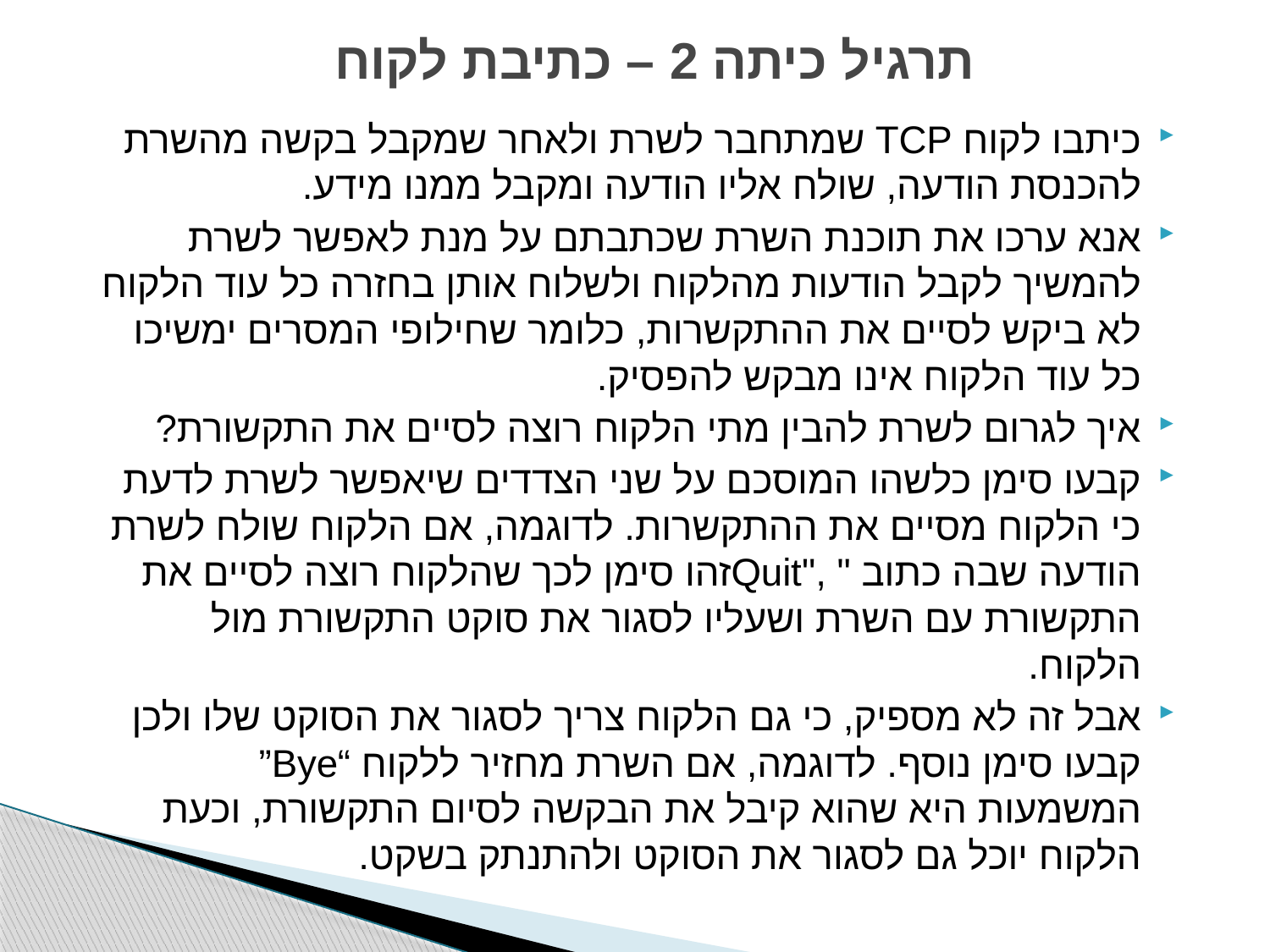

# תרגיל כיתה 2 – כתיבת לקוח
כיתבו לקוח TCP שמתחבר לשרת ולאחר שמקבל בקשה מהשרת להכנסת הודעה, שולח אליו הודעה ומקבל ממנו מידע.
אנא ערכו את תוכנת השרת שכתבתם על מנת לאפשר לשרת להמשיך לקבל הודעות מהלקוח ולשלוח אותן בחזרה כל עוד הלקוח לא ביקש לסיים את ההתקשרות, כלומר שחילופי המסרים ימשיכו כל עוד הלקוח אינו מבקש להפסיק.
איך לגרום לשרת להבין מתי הלקוח רוצה לסיים את התקשורת?
קבעו סימן כלשהו המוסכם על שני הצדדים שיאפשר לשרת לדעת כי הלקוח מסיים את ההתקשרות. לדוגמה, אם הלקוח שולח לשרת הודעה שבה כתוב " ,"Quitזהו סימן לכך שהלקוח רוצה לסיים את התקשורת עם השרת ושעליו לסגור את סוקט התקשורת מול הלקוח.
אבל זה לא מספיק, כי גם הלקוח צריך לסגור את הסוקט שלו ולכן קבעו סימן נוסף. לדוגמה, אם השרת מחזיר ללקוח “Bye” המשמעות היא שהוא קיבל את הבקשה לסיום התקשורת, וכעת הלקוח יוכל גם לסגור את הסוקט ולהתנתק בשקט.